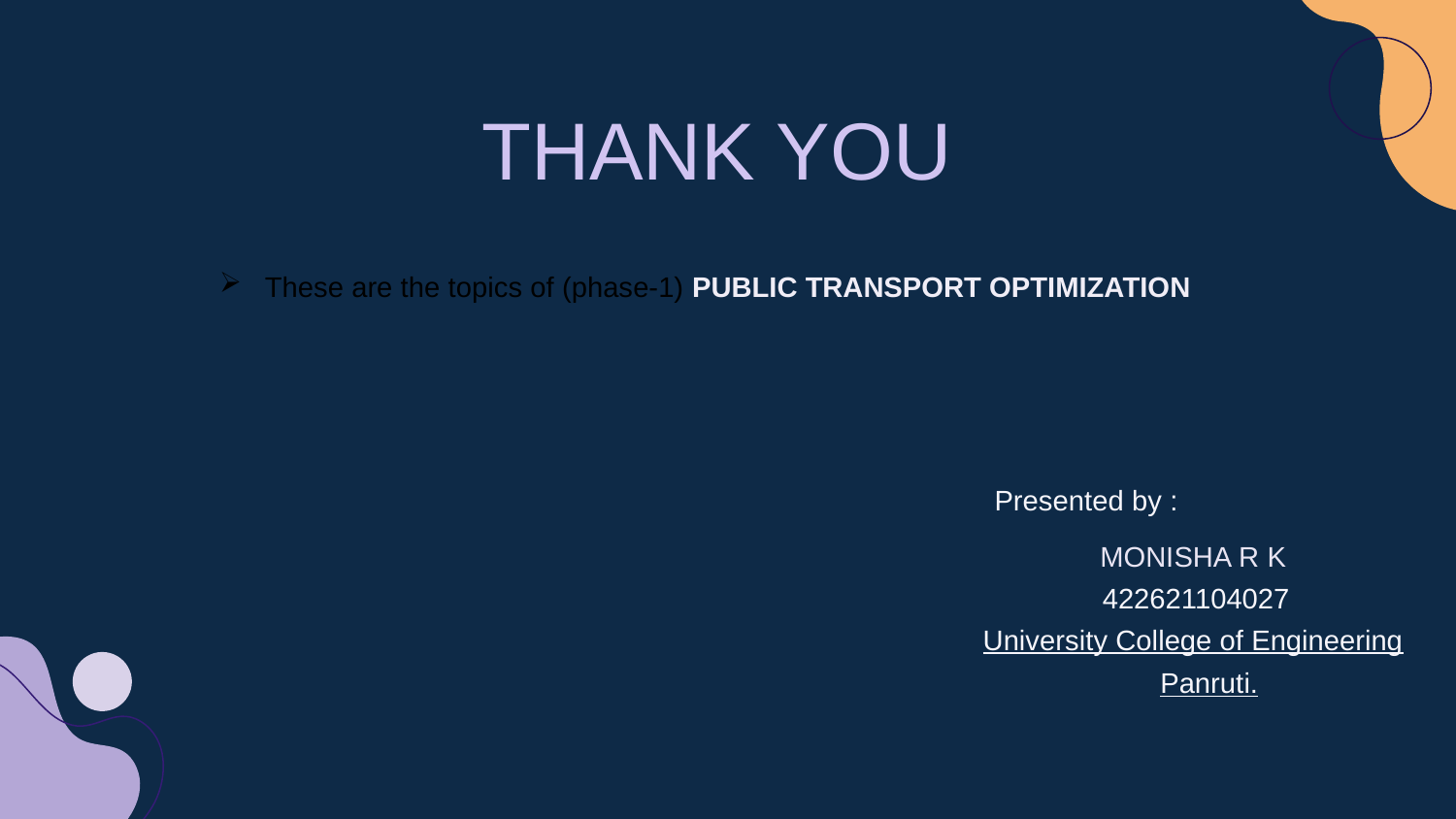

THANK YOU
These are the topics of (phase-1) PUBLIC TRANSPORT OPTIMIZATION
Presented by :

MONISHA R K
422621104027
University College of Engineering
Panruti.